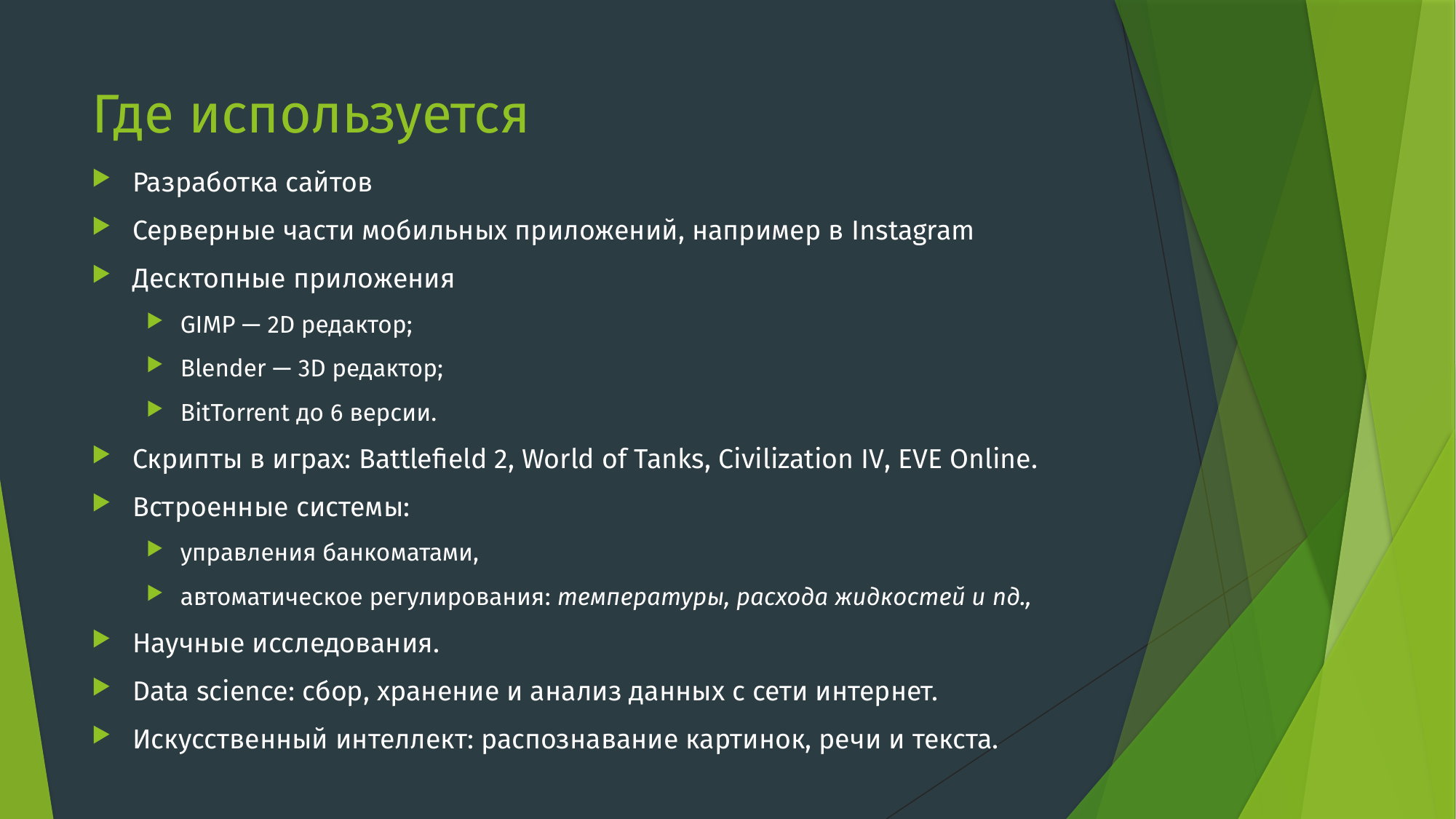

# Где используется
Разработка сайтов
Серверные части мобильных приложений, например в Instagram
Десктопные приложения
GIMP — 2D редактор;
Blender — 3D редактор;
BitTorrent до 6 версии.
Скрипты в играх: Battlefield 2, World of Tanks, Civilization IV, EVE Online.
Встроенные системы:
управления банкоматами,
автоматическое регулирования: температуры, расхода жидкостей и nд.,
Научные исследования.
Data science: сбор, хранение и анализ данных с сети интернет.
Искусственный интеллект: распознавание картинок, речи и текста.